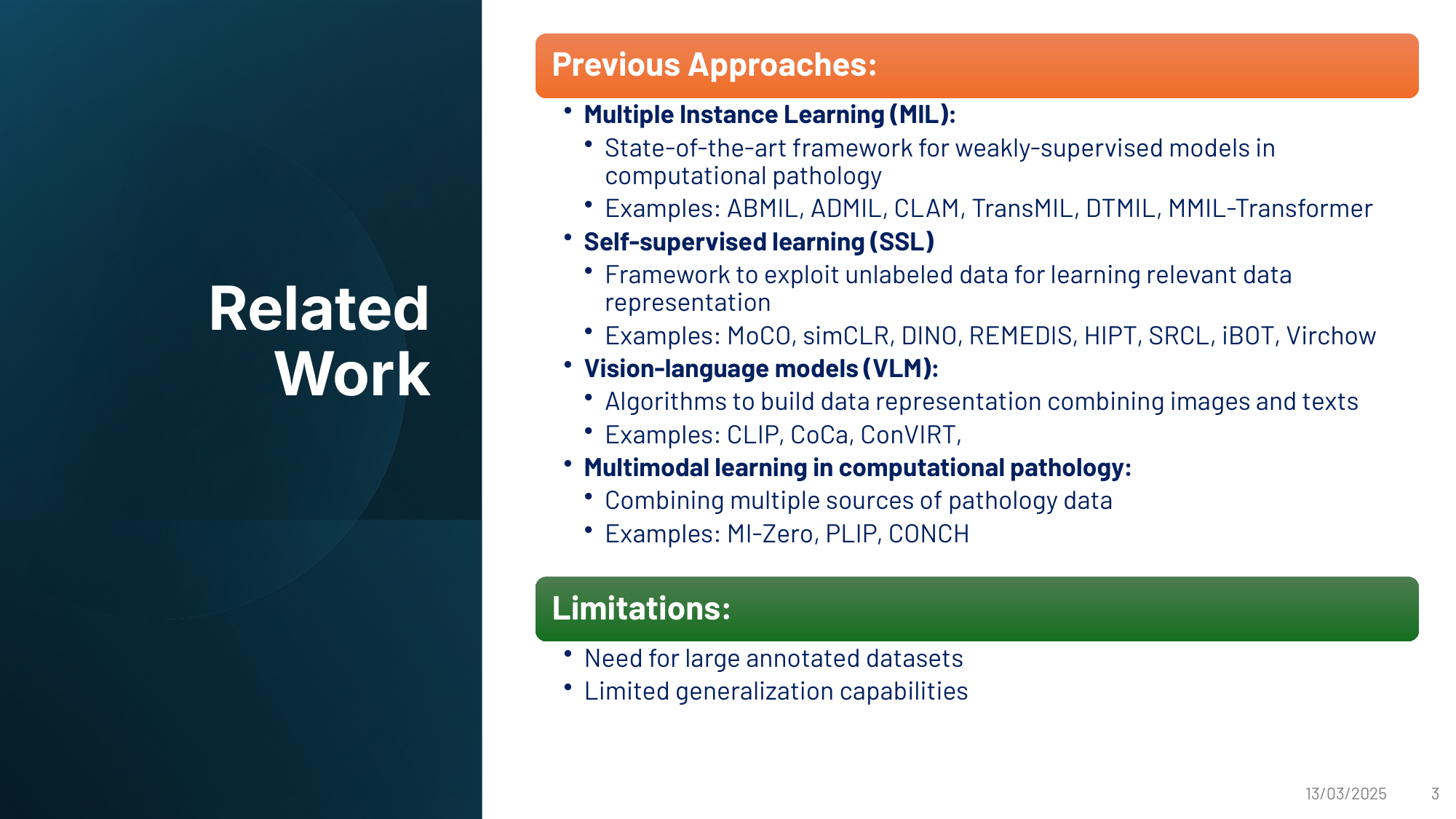

Previous Approaches:
Multiple Instance Learning (MIL):
State-of-the-art framework for weakly-supervised models in computational pathology
Examples: ABMIL, ADMIL, CLAM, TransMIL, DTMIL, MMIL-Transformer
Self-supervised learning (SSL)
Framework to exploit unlabeled data for learning relevant data representation
Examples: MoCO, simCLR, DINO, REMEDIS, HIPT, SRCL, iBOT, Virchow
Vision-language models (VLM):
Algorithms to build data representation combining images and texts
Examples: CLIP, CoCa, ConVIRT,
Multimodal learning in computational pathology:
Combining multiple sources of pathology data
Examples: MI-Zero, PLIP, CONCH
Limitations:
Need for large annotated datasets
Limited generalization capabilities

# Related Work

Prabal Ghosh
13/03/2025
3